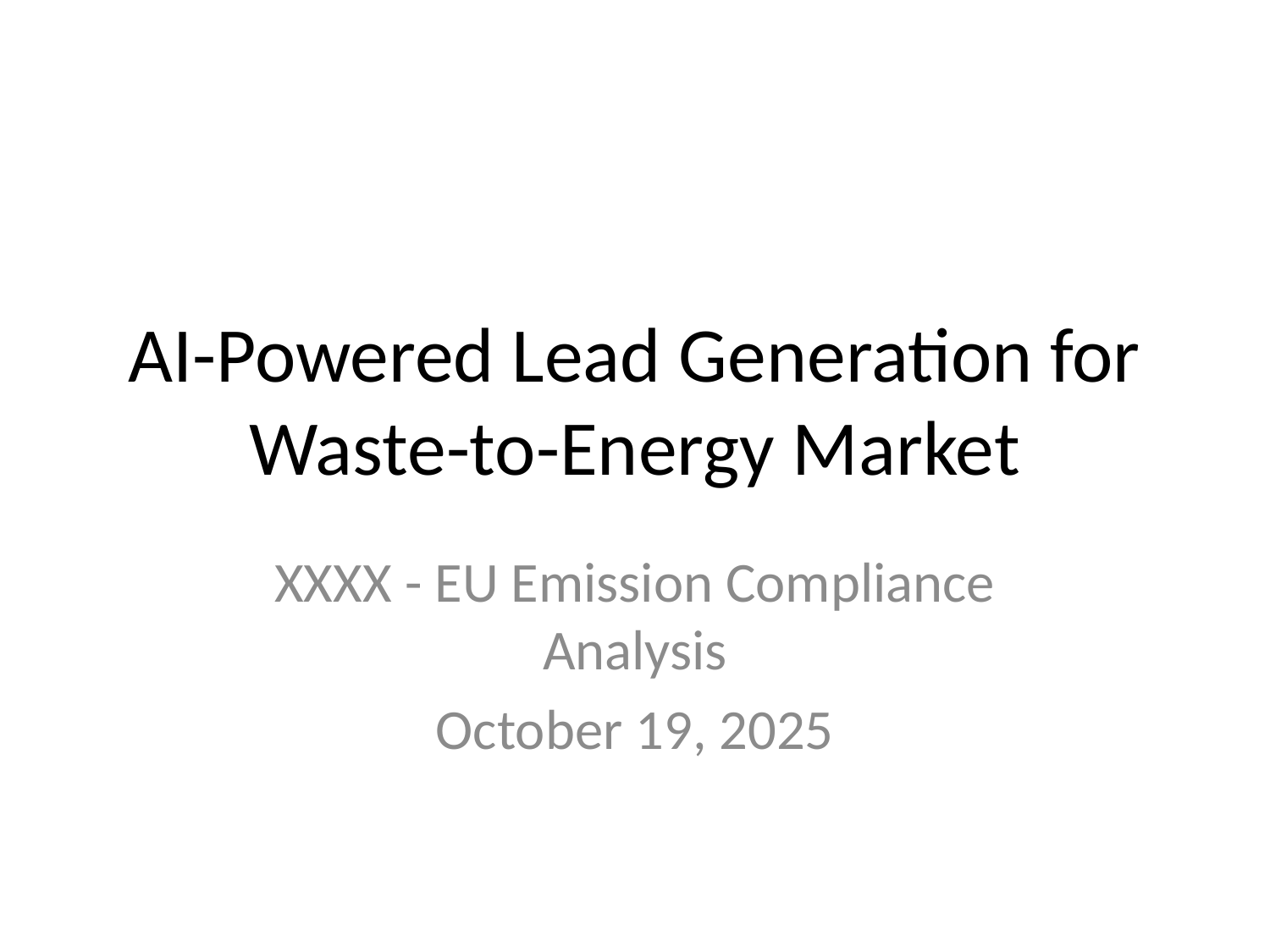

# AI-Powered Lead Generation for Waste-to-Energy Market
XXXX - EU Emission Compliance Analysis
October 19, 2025